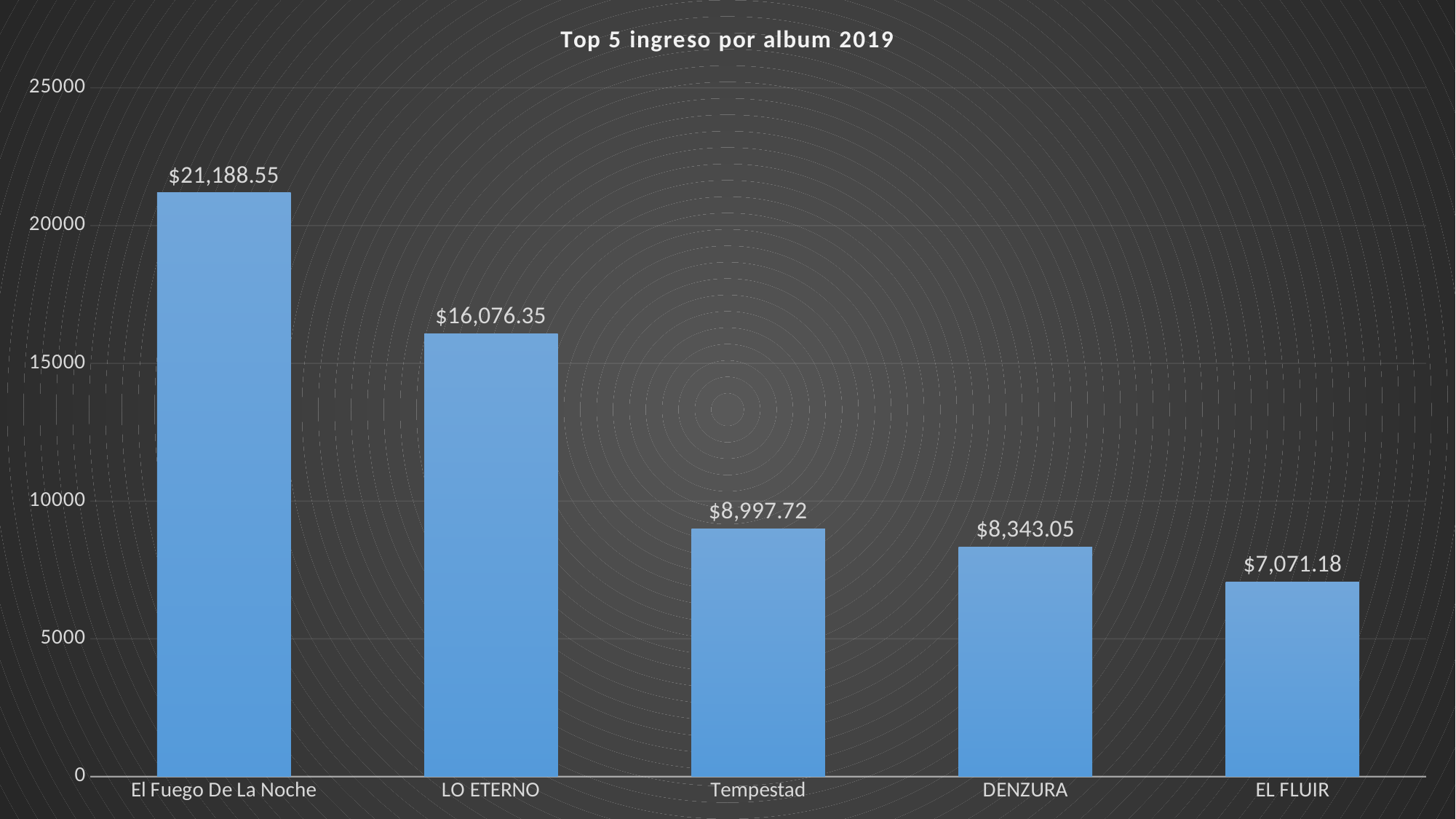

### Chart: Top 5 ingreso por album 2019

| Category | Total por album |
|---|---|
| El Fuego De La Noche | 21188.554022781653 |
| LO ETERNO | 16076.352419736151 |
| Tempestad | 8997.723676489486 |
| DENZURA | 8343.046306420976 |
| EL FLUIR | 7071.18490311362 |